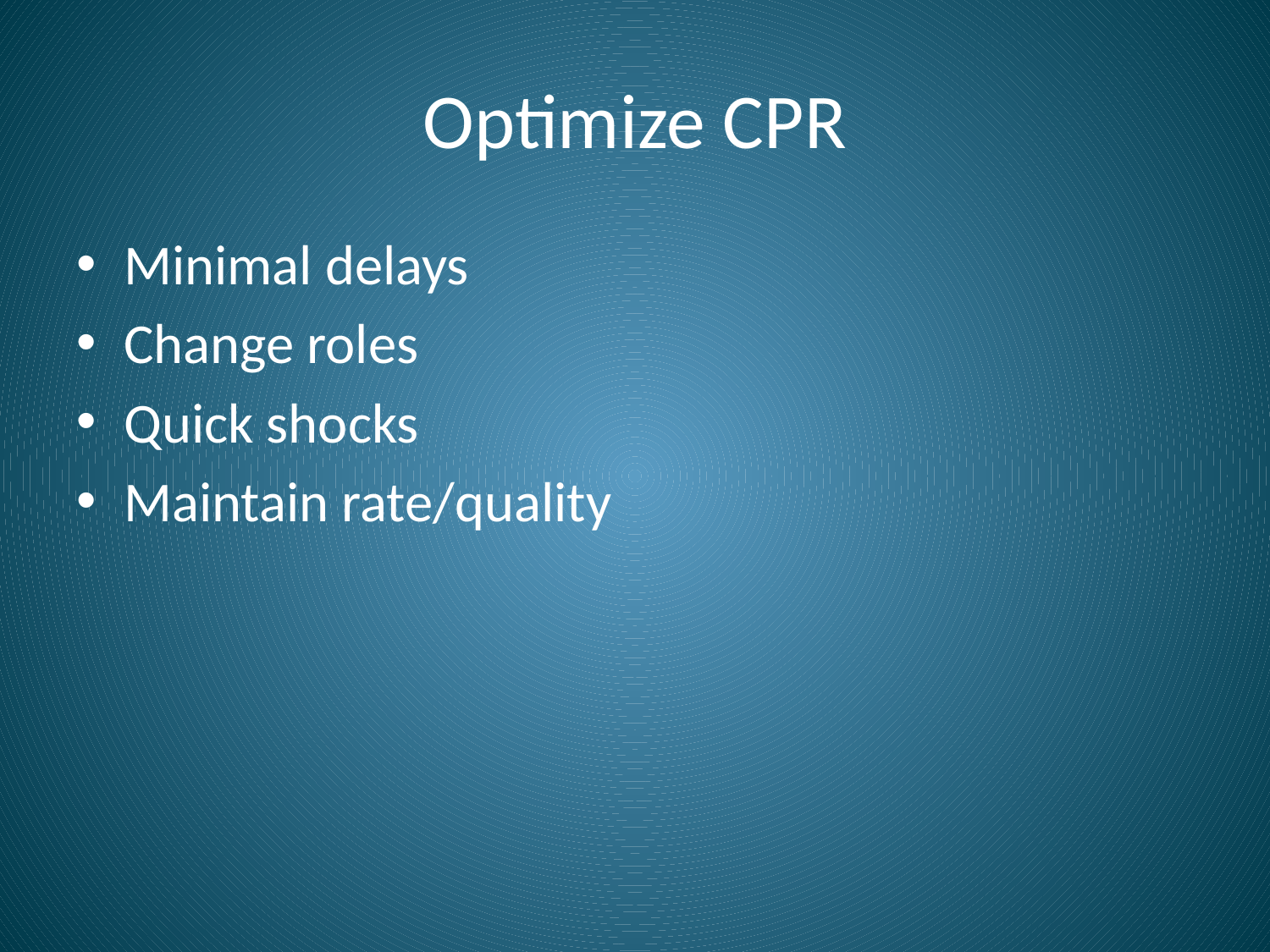

# Optimize CPR
Minimal delays
Change roles
Quick shocks
Maintain rate/quality